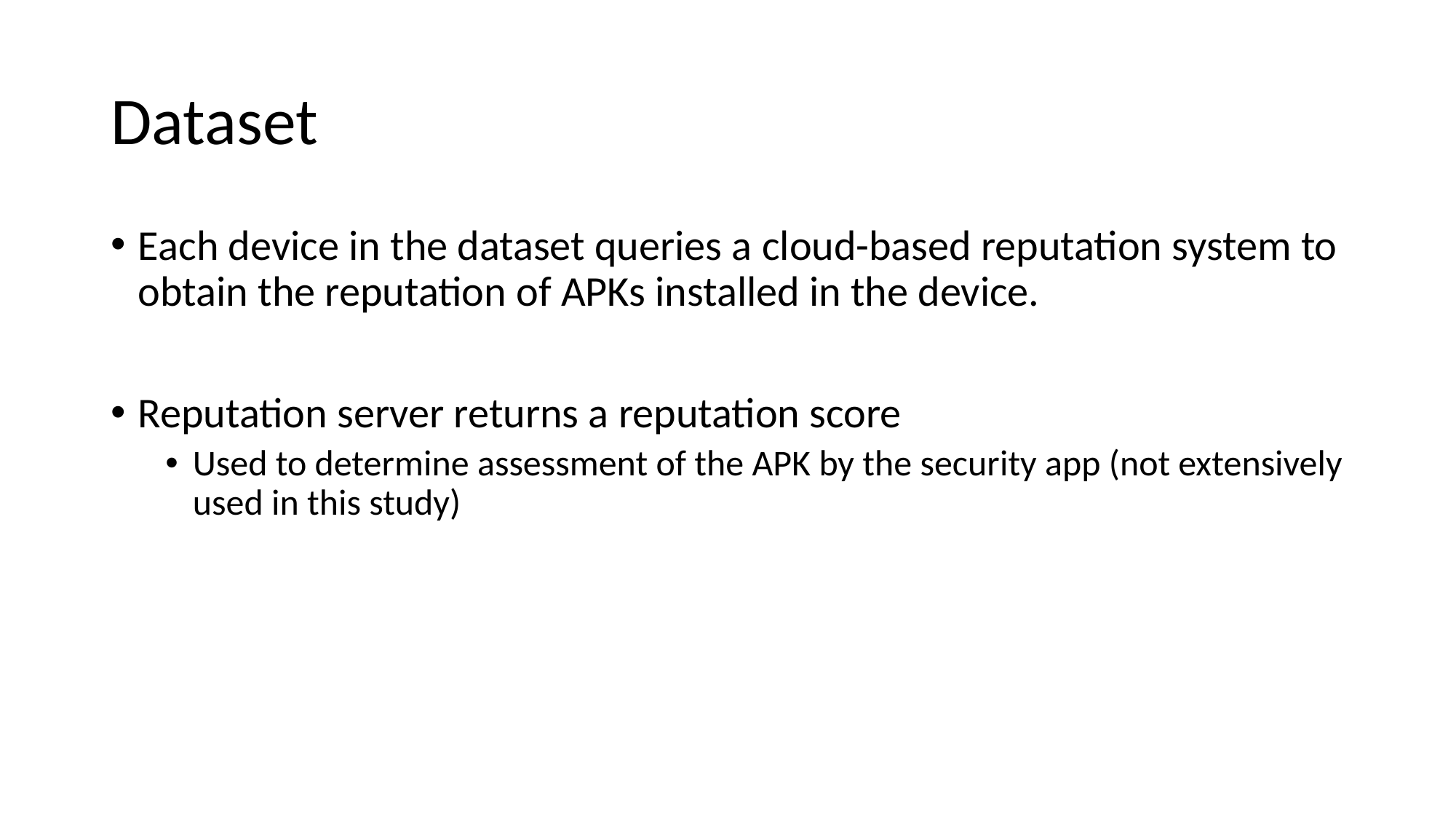

# Dataset
Each device in the dataset queries a cloud-based reputation system to obtain the reputation of APKs installed in the device.

Reputation server returns a reputation score
Used to determine assessment of the APK by the security app (not extensively used in this study)